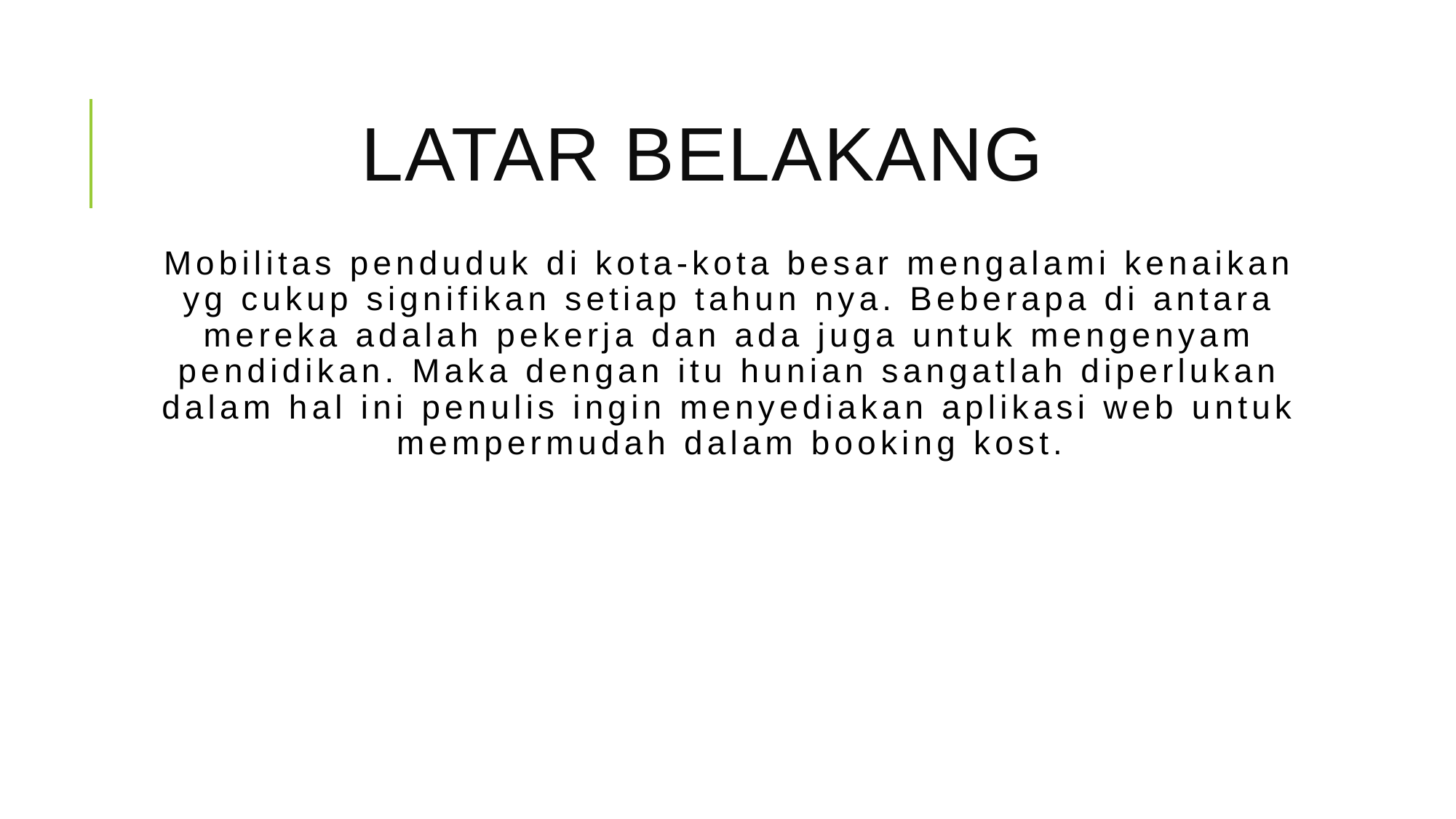

# Latar Belakang
Mobilitas penduduk di kota-kota besar mengalami kenaikan yg cukup signifikan setiap tahun nya. Beberapa di antara mereka adalah pekerja dan ada juga untuk mengenyam pendidikan. Maka dengan itu hunian sangatlah diperlukan dalam hal ini penulis ingin menyediakan aplikasi web untuk mempermudah dalam booking kost.